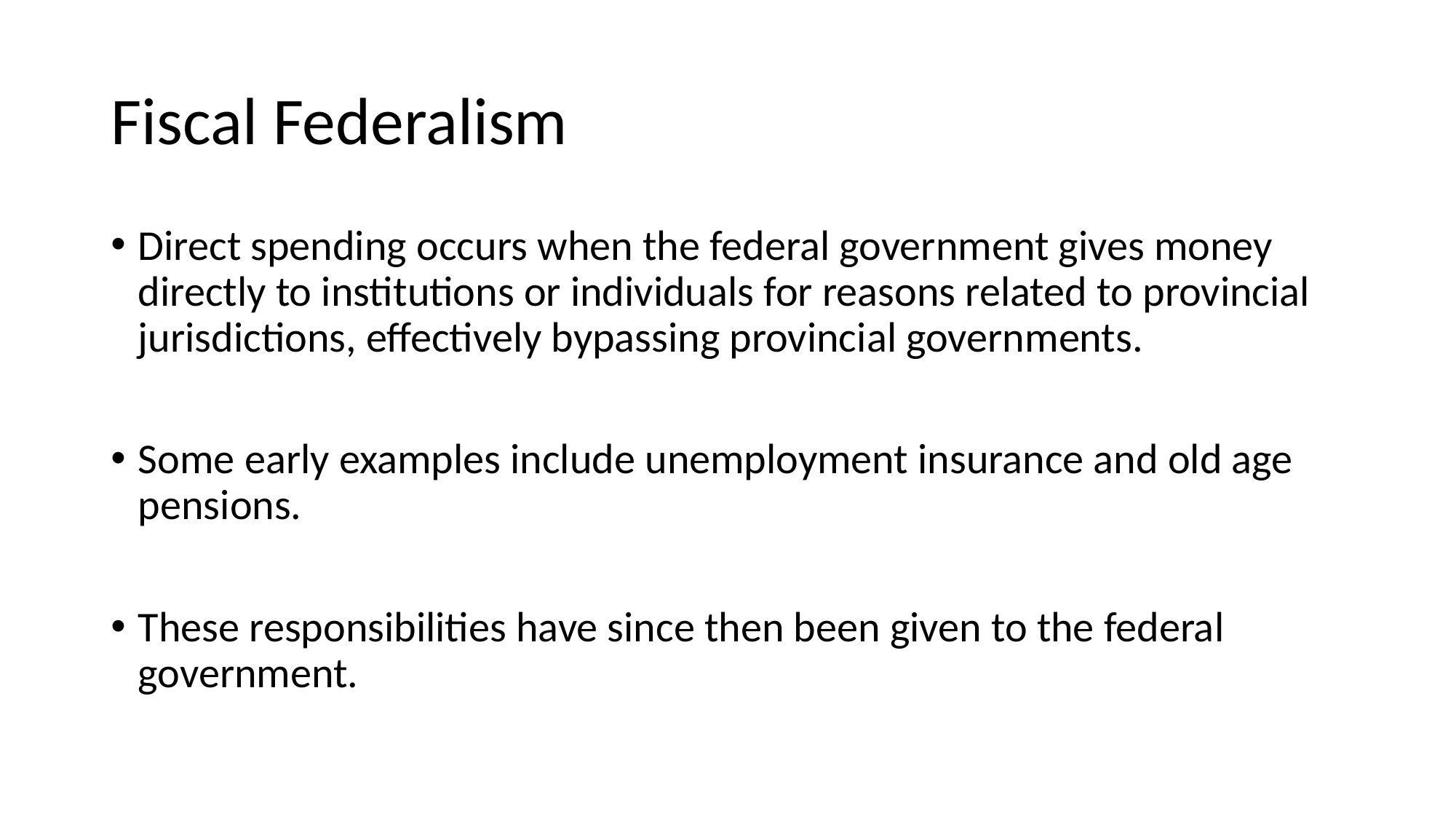

# Fiscal Federalism
Direct spending occurs when the federal government gives money directly to institutions or individuals for reasons related to provincial jurisdictions, effectively bypassing provincial governments.

Some early examples include unemployment insurance and old age pensions.

These responsibilities have since then been given to the federal government.